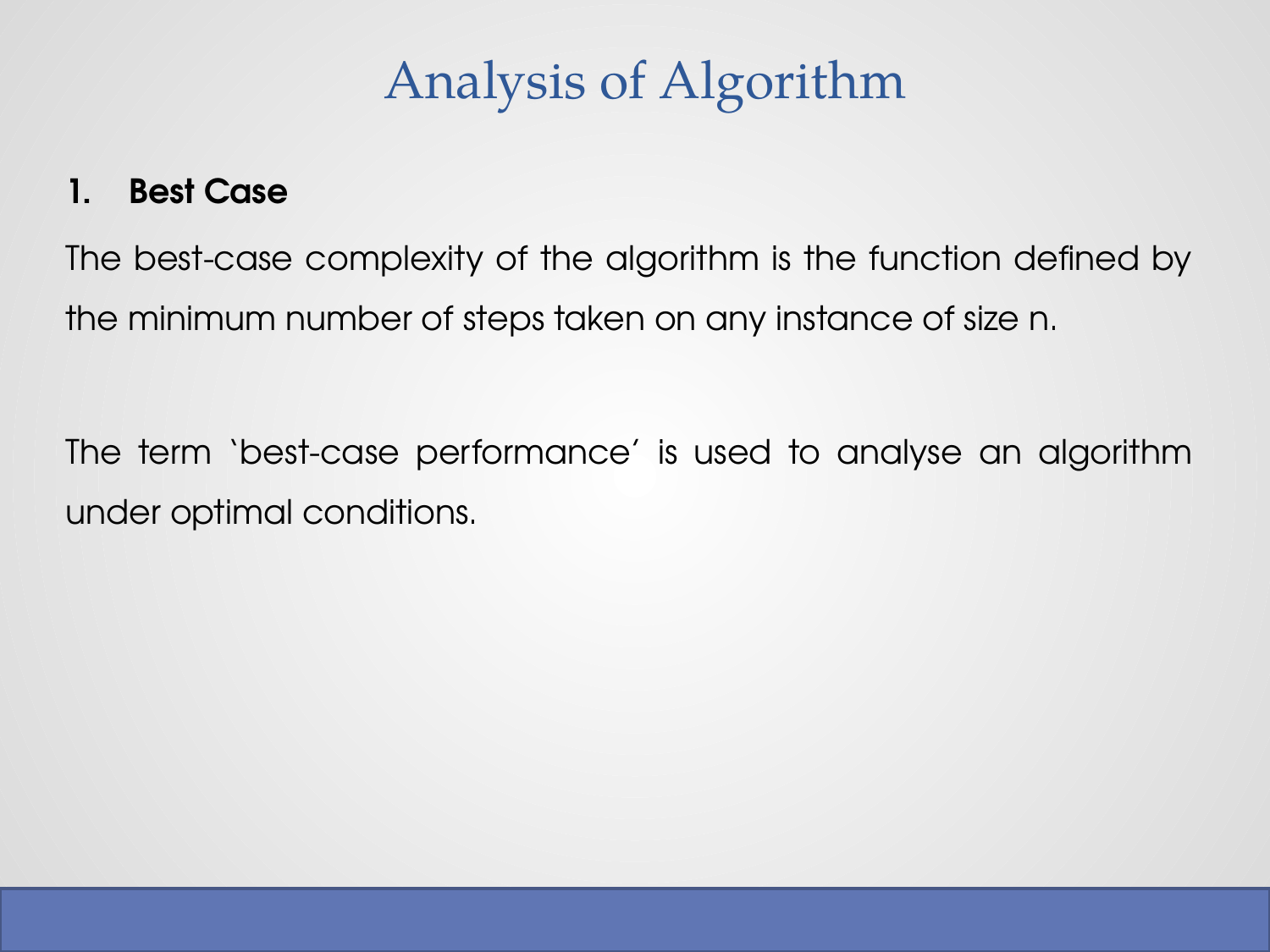

# Analysis of Algorithm
Best Case
The best-case complexity of the algorithm is the function defined by the minimum number of steps taken on any instance of size n.

The term ‘best-case performance’ is used to analyse an algorithm under optimal conditions.